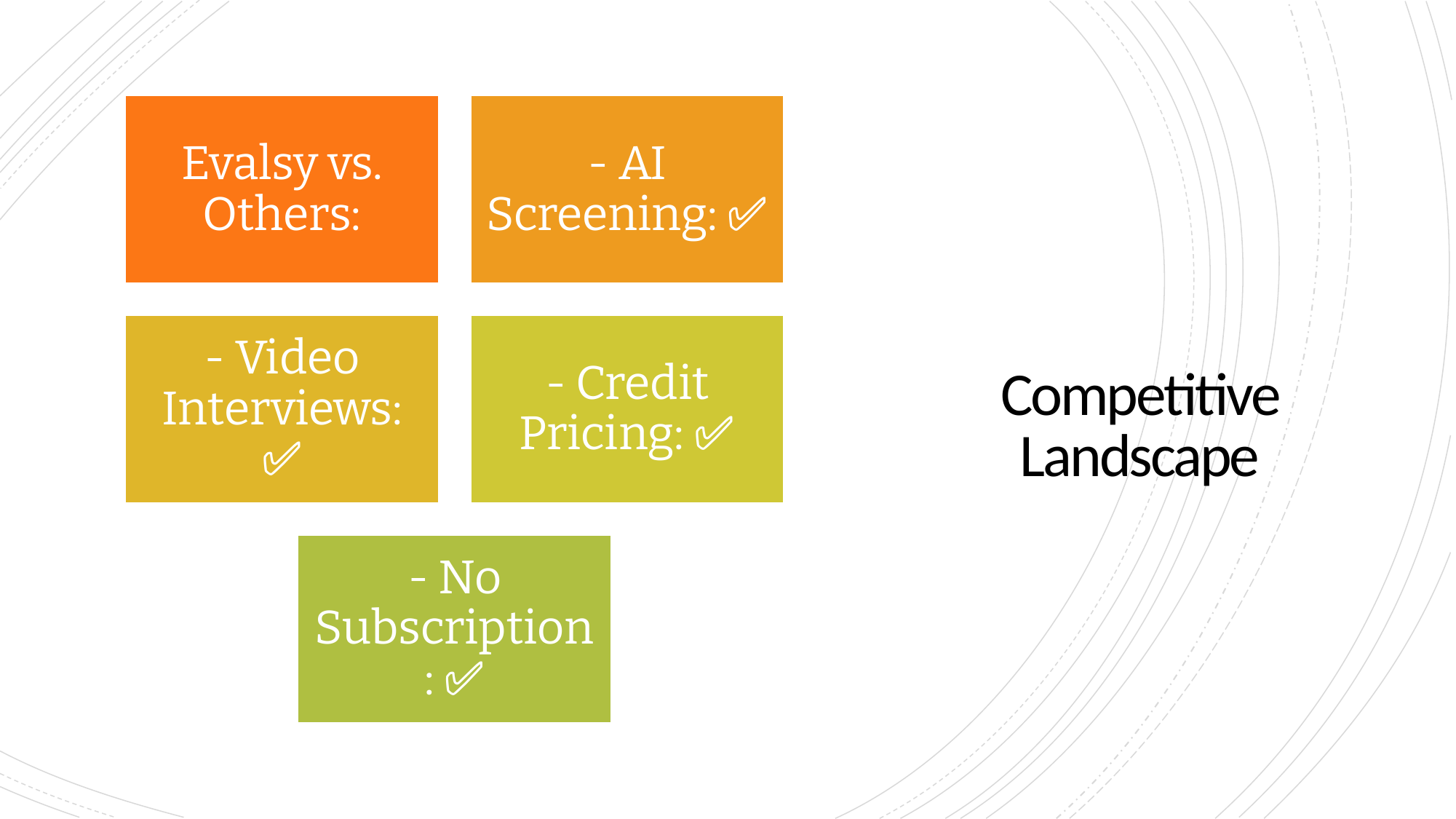

Evalsy vs. Others:
- AI Screening: ✅
- Video Interviews: ✅
- Credit Pricing: ✅
- No Subscription: ✅
# Competitive Landscape